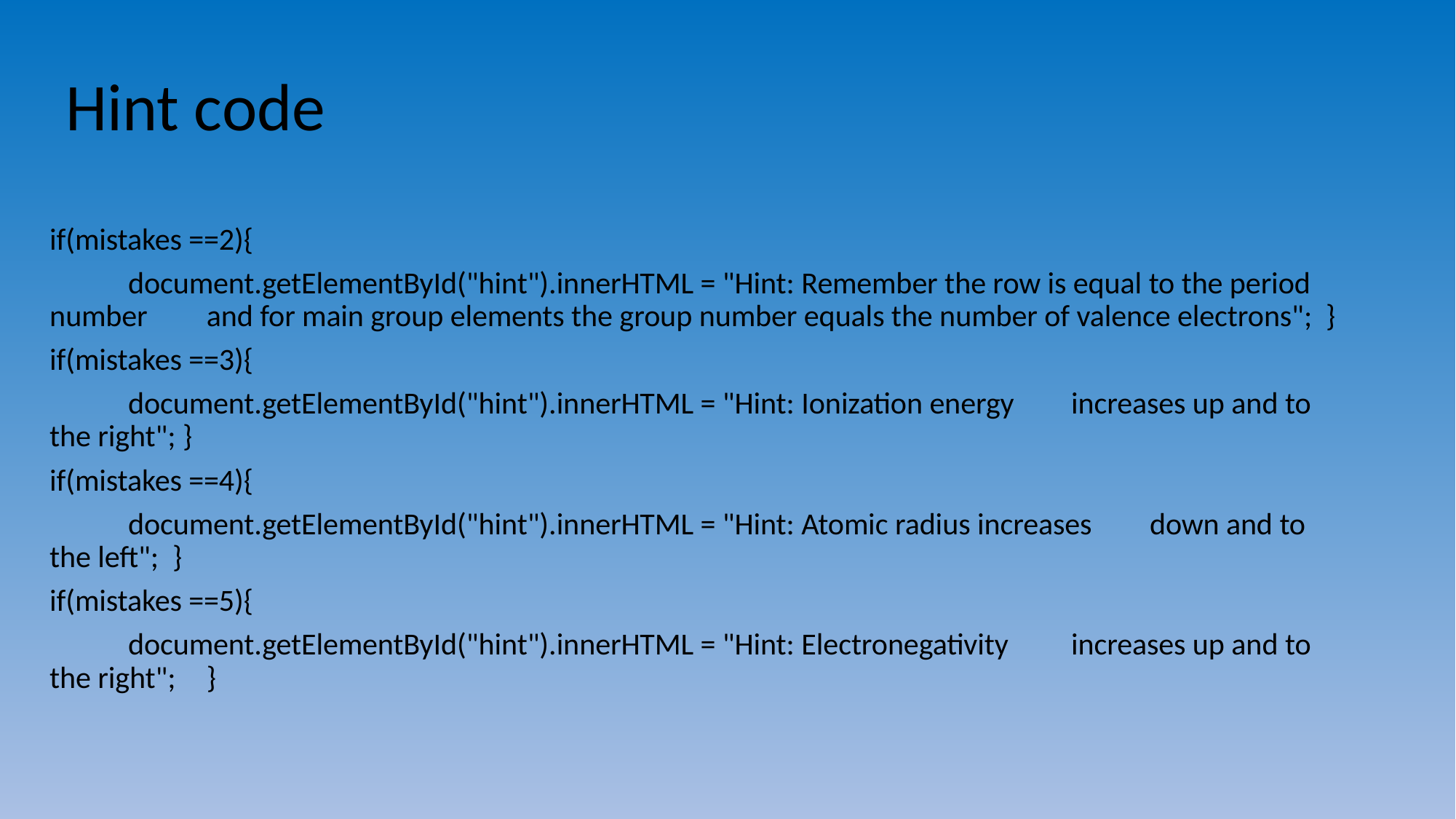

# Hint code
if(mistakes ==2){
	document.getElementById("hint").innerHTML = "Hint: Remember the row is equal to the period number 	and for main group elements the group number equals the number of valence electrons";  }
if(mistakes ==3){
	document.getElementById("hint").innerHTML = "Hint: Ionization energy 	increases up and to the right"; }
if(mistakes ==4){
	document.getElementById("hint").innerHTML = "Hint: Atomic radius increases 	down and to the left";  }
if(mistakes ==5){
	document.getElementById("hint").innerHTML = "Hint: Electronegativity 	increases up and to the right";	}